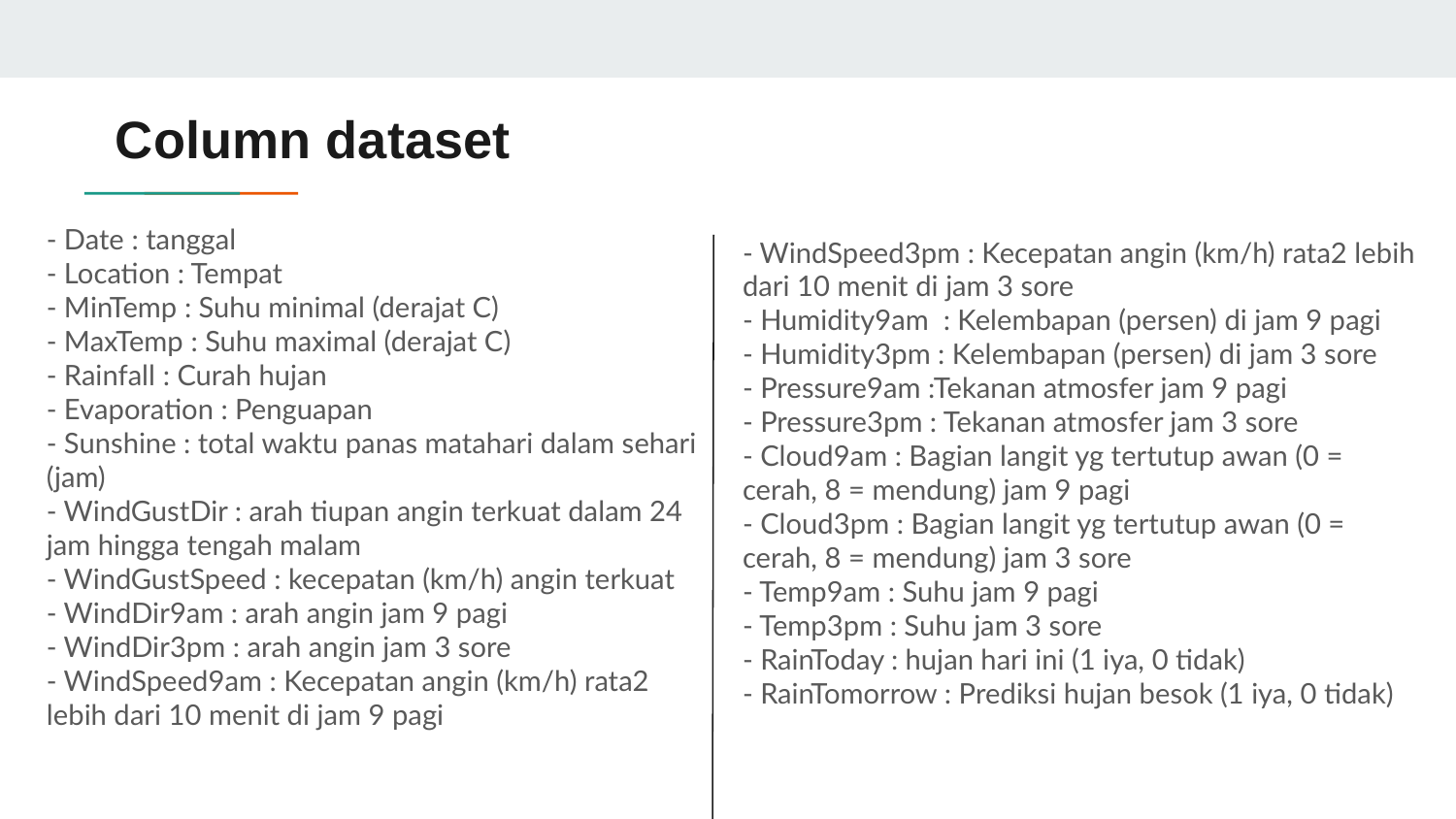

# Column dataset
- Date : tanggal
- Location : Tempat
- MinTemp : Suhu minimal (derajat C)
- MaxTemp : Suhu maximal (derajat C)
- Rainfall : Curah hujan
- Evaporation : Penguapan
- Sunshine : total waktu panas matahari dalam sehari (jam)
- WindGustDir : arah tiupan angin terkuat dalam 24 jam hingga tengah malam
- WindGustSpeed : kecepatan (km/h) angin terkuat
- WindDir9am : arah angin jam 9 pagi
- WindDir3pm : arah angin jam 3 sore
- WindSpeed9am : Kecepatan angin (km/h) rata2 lebih dari 10 menit di jam 9 pagi
- WindSpeed3pm : Kecepatan angin (km/h) rata2 lebih dari 10 menit di jam 3 sore
- Humidity9am  : Kelembapan (persen) di jam 9 pagi
- Humidity3pm : Kelembapan (persen) di jam 3 sore
- Pressure9am :Tekanan atmosfer jam 9 pagi
- Pressure3pm : Tekanan atmosfer jam 3 sore
- Cloud9am : Bagian langit yg tertutup awan (0 = cerah, 8 = mendung) jam 9 pagi
- Cloud3pm : Bagian langit yg tertutup awan (0 = cerah, 8 = mendung) jam 3 sore
- Temp9am : Suhu jam 9 pagi
- Temp3pm : Suhu jam 3 sore
- RainToday : hujan hari ini (1 iya, 0 tidak)
- RainTomorrow : Prediksi hujan besok (1 iya, 0 tidak)